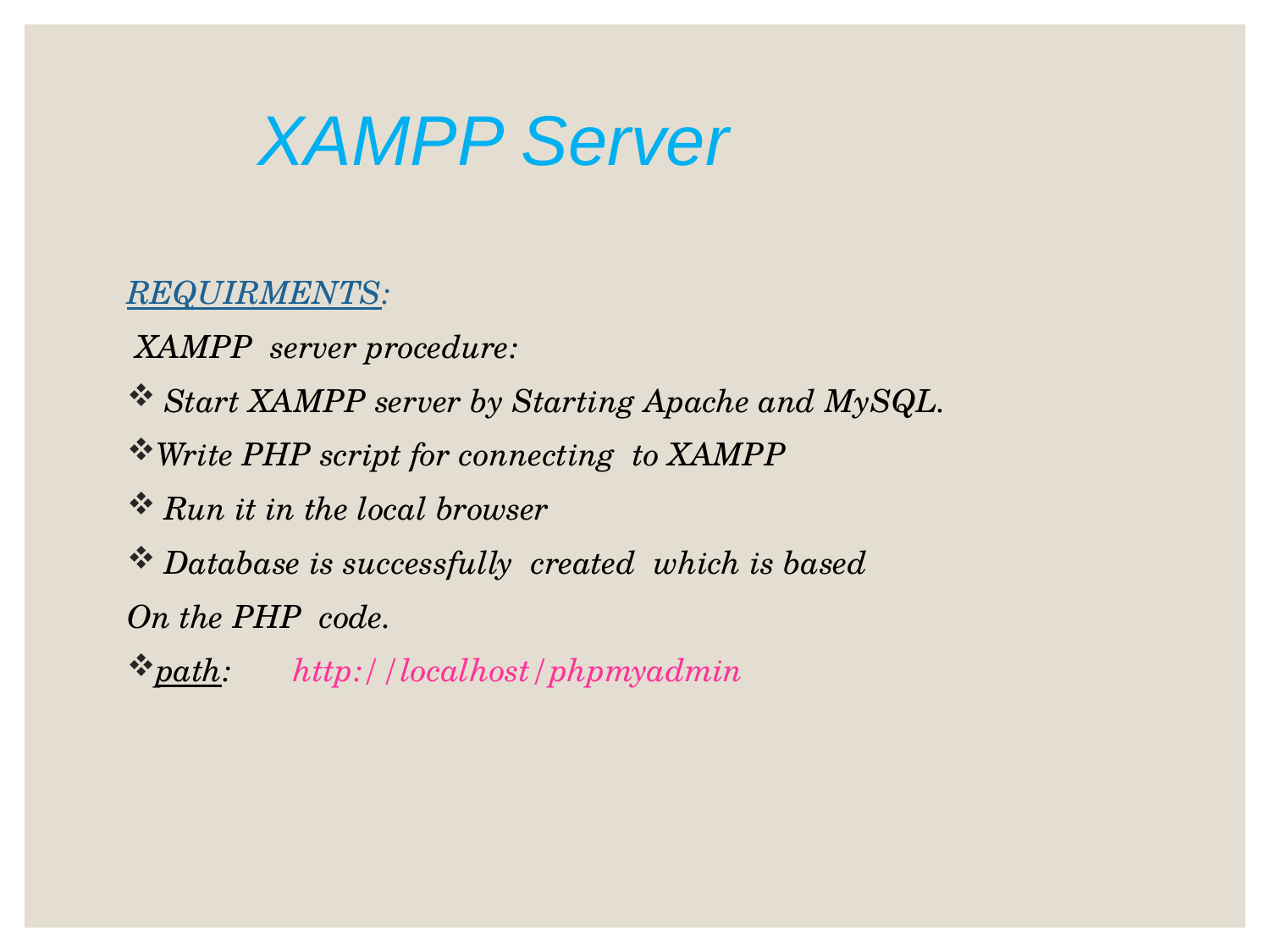

# XAMPP Server
REQUIRMENTS:
 XAMPP  server procedure:
 Start XAMPP server by Starting Apache and MySQL.
Write PHP script for connecting  to XAMPP
 Run it in the local browser
 Database is successfully  created  which is based
On the PHP  code.
path:       http://localhost/phpmyadmin